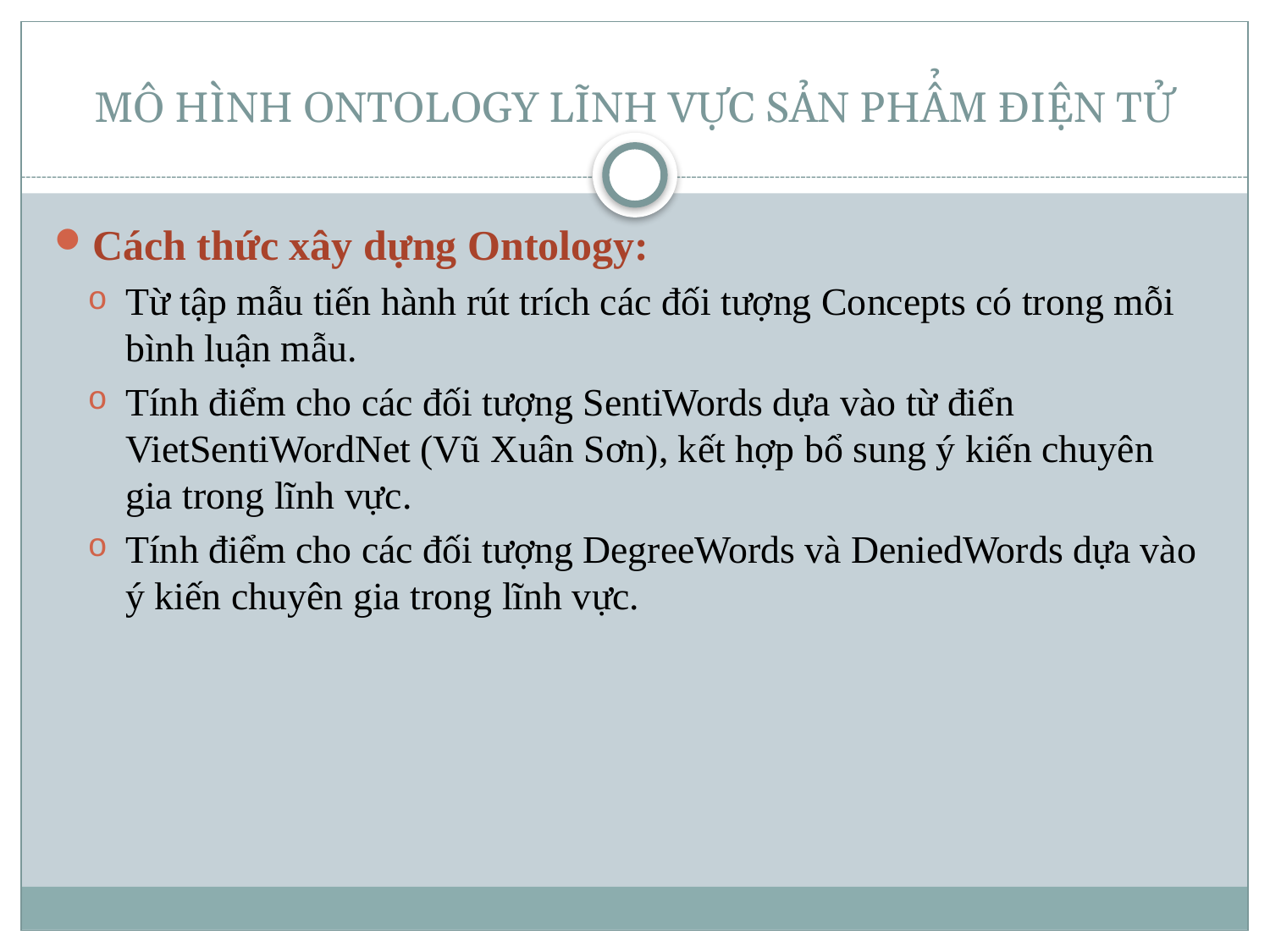

# MÔ HÌNH ONTOLOGY LĨNH VỰC SẢN PHẨM ĐIỆN TỬ
Cách thức xây dựng Ontology:
Từ tập mẫu tiến hành rút trích các đối tượng Concepts có trong mỗi bình luận mẫu.
Tính điểm cho các đối tượng SentiWords dựa vào từ điển VietSentiWordNet (Vũ Xuân Sơn), kết hợp bổ sung ý kiến chuyên gia trong lĩnh vực.
Tính điểm cho các đối tượng DegreeWords và DeniedWords dựa vào ý kiến chuyên gia trong lĩnh vực.